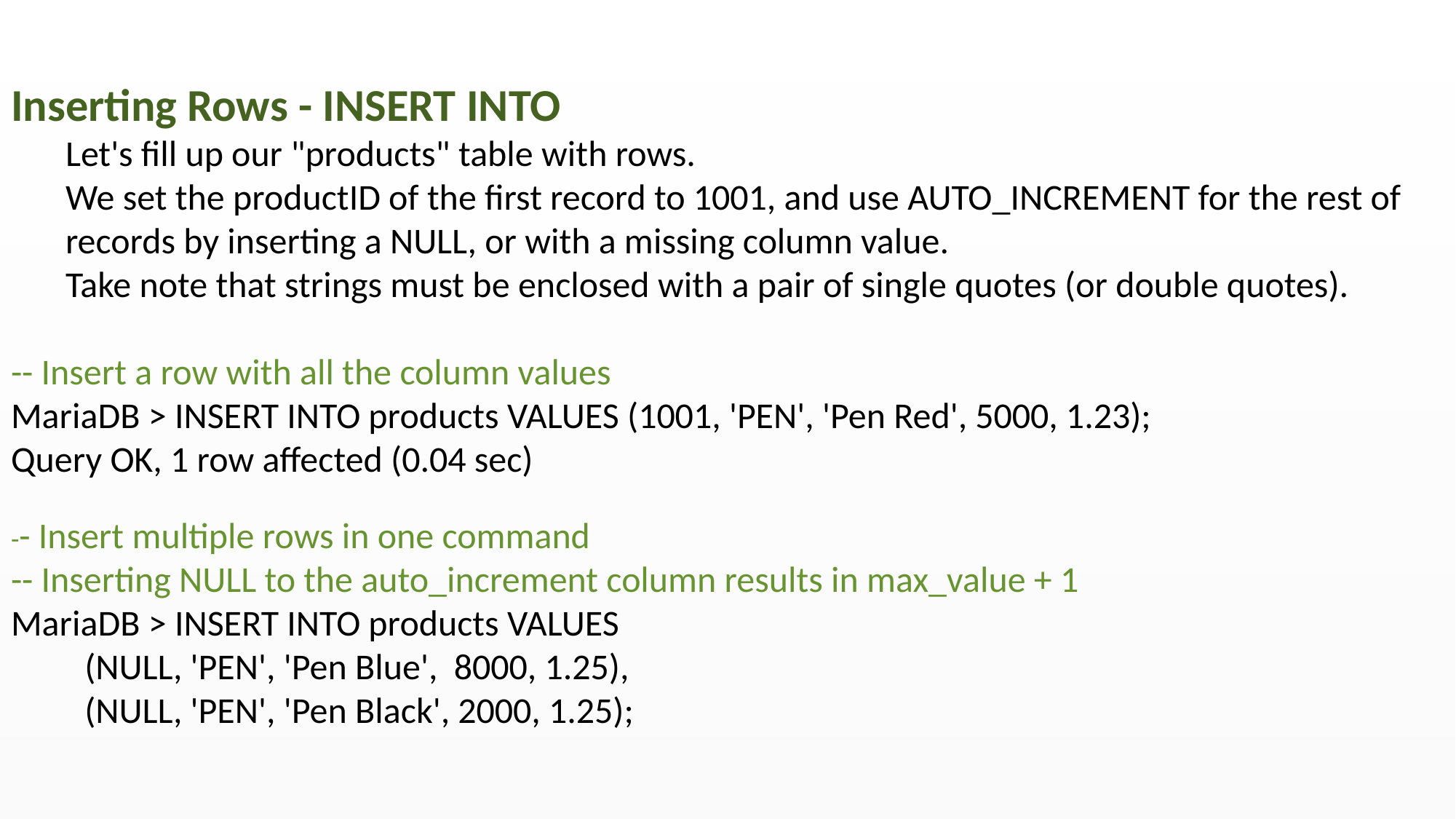

Inserting Rows - INSERT INTO
Let's fill up our "products" table with rows.
We set the productID of the first record to 1001, and use AUTO_INCREMENT for the rest of records by inserting a NULL, or with a missing column value.
Take note that strings must be enclosed with a pair of single quotes (or double quotes).

-- Insert a row with all the column values
MariaDB > INSERT INTO products VALUES (1001, 'PEN', 'Pen Red', 5000, 1.23);
Query OK, 1 row affected (0.04 sec)

-- Insert multiple rows in one command
-- Inserting NULL to the auto_increment column results in max_value + 1
MariaDB > INSERT INTO products VALUES
         (NULL, 'PEN', 'Pen Blue',  8000, 1.25),
         (NULL, 'PEN', 'Pen Black', 2000, 1.25);